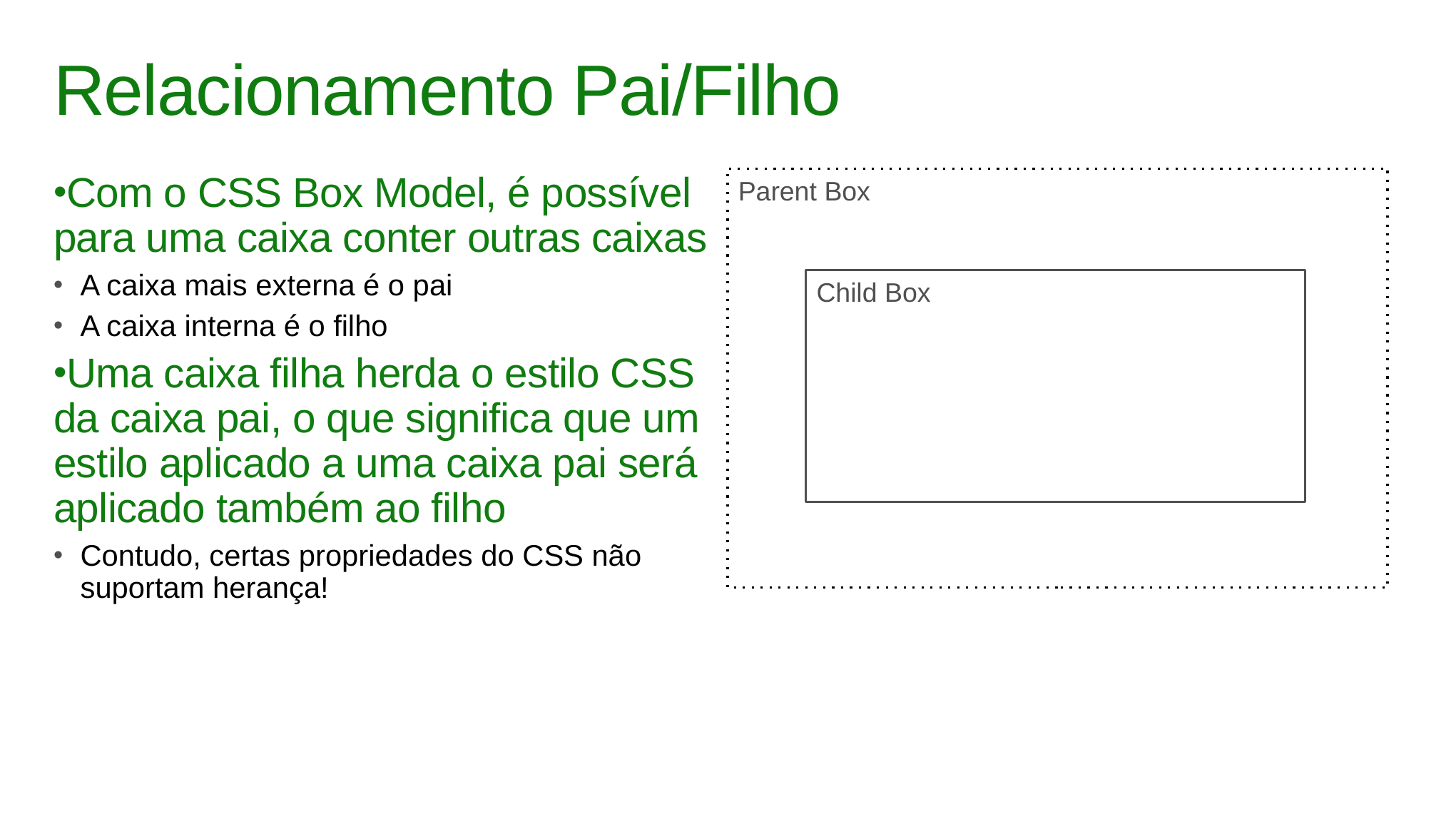

# Relacionamento Pai/Filho
Com o CSS Box Model, é possível para uma caixa conter outras caixas
A caixa mais externa é o pai
A caixa interna é o filho
Uma caixa filha herda o estilo CSS da caixa pai, o que significa que um estilo aplicado a uma caixa pai será aplicado também ao filho
Contudo, certas propriedades do CSS não suportam herança!
Parent Box
Child Box